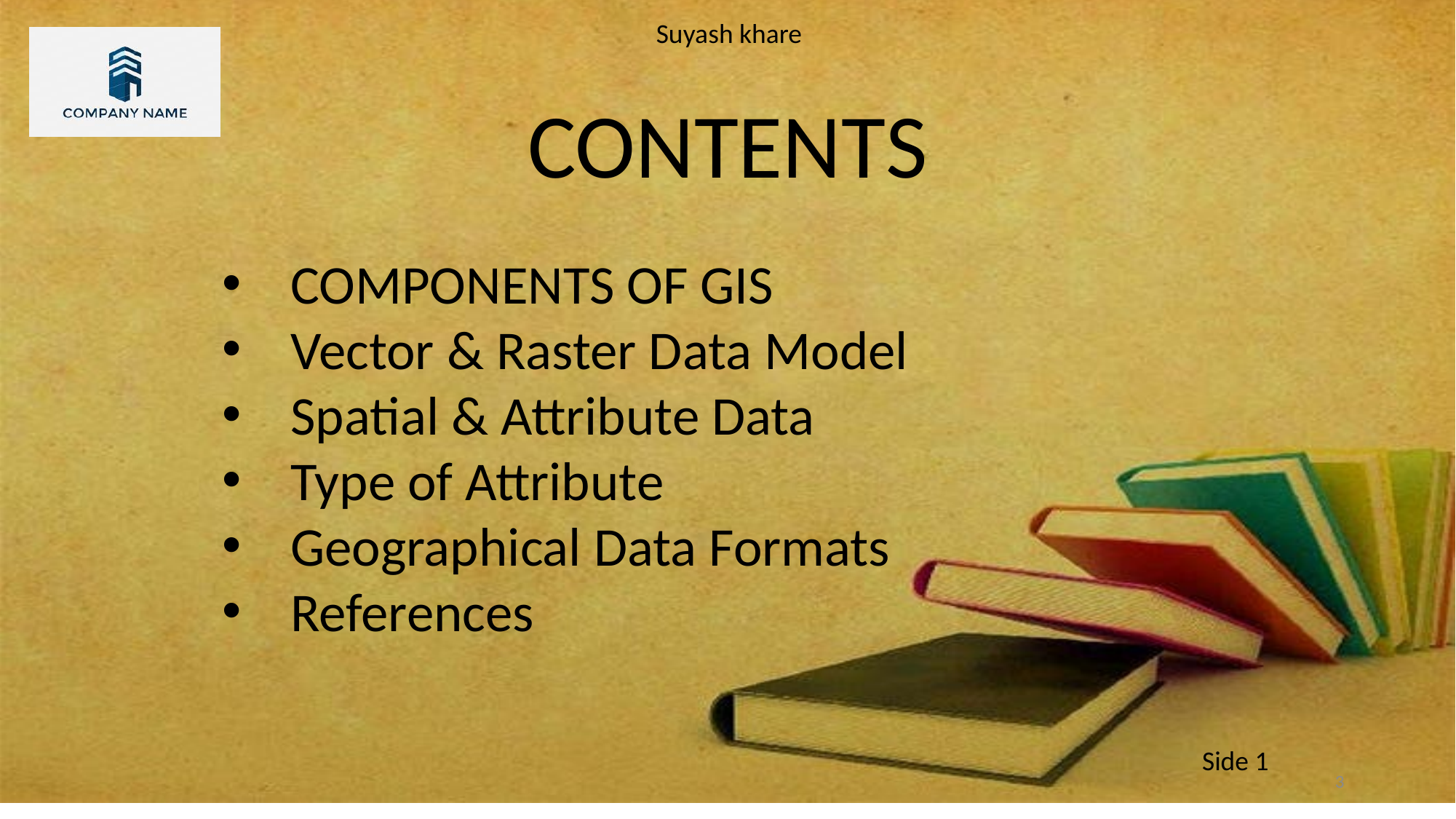

CONTENTS
COMPONENTS OF GIS
Vector & Raster Data Model
Spatial & Attribute Data
Type of Attribute
Geographical Data Formats
References
3